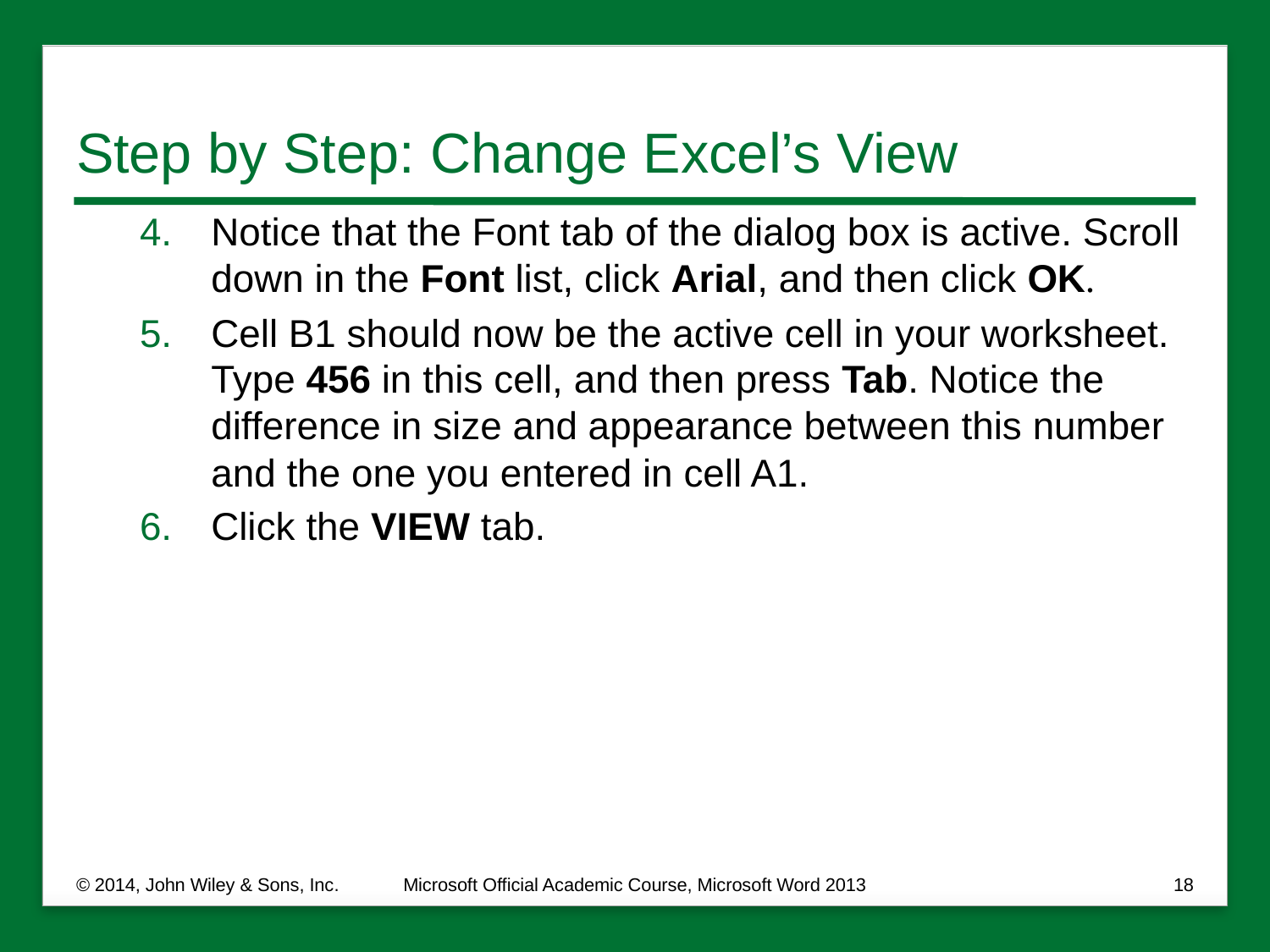

# Step by Step: Change Excel’s View
Notice that the Font tab of the dialog box is active. Scroll down in the Font list, click Arial, and then click OK.
Cell B1 should now be the active cell in your worksheet. Type 456 in this cell, and then press Tab. Notice the difference in size and appearance between this number and the one you entered in cell A1.
Click the VIEW tab.
© 2014, John Wiley & Sons, Inc.
Microsoft Official Academic Course, Microsoft Word 2013
18